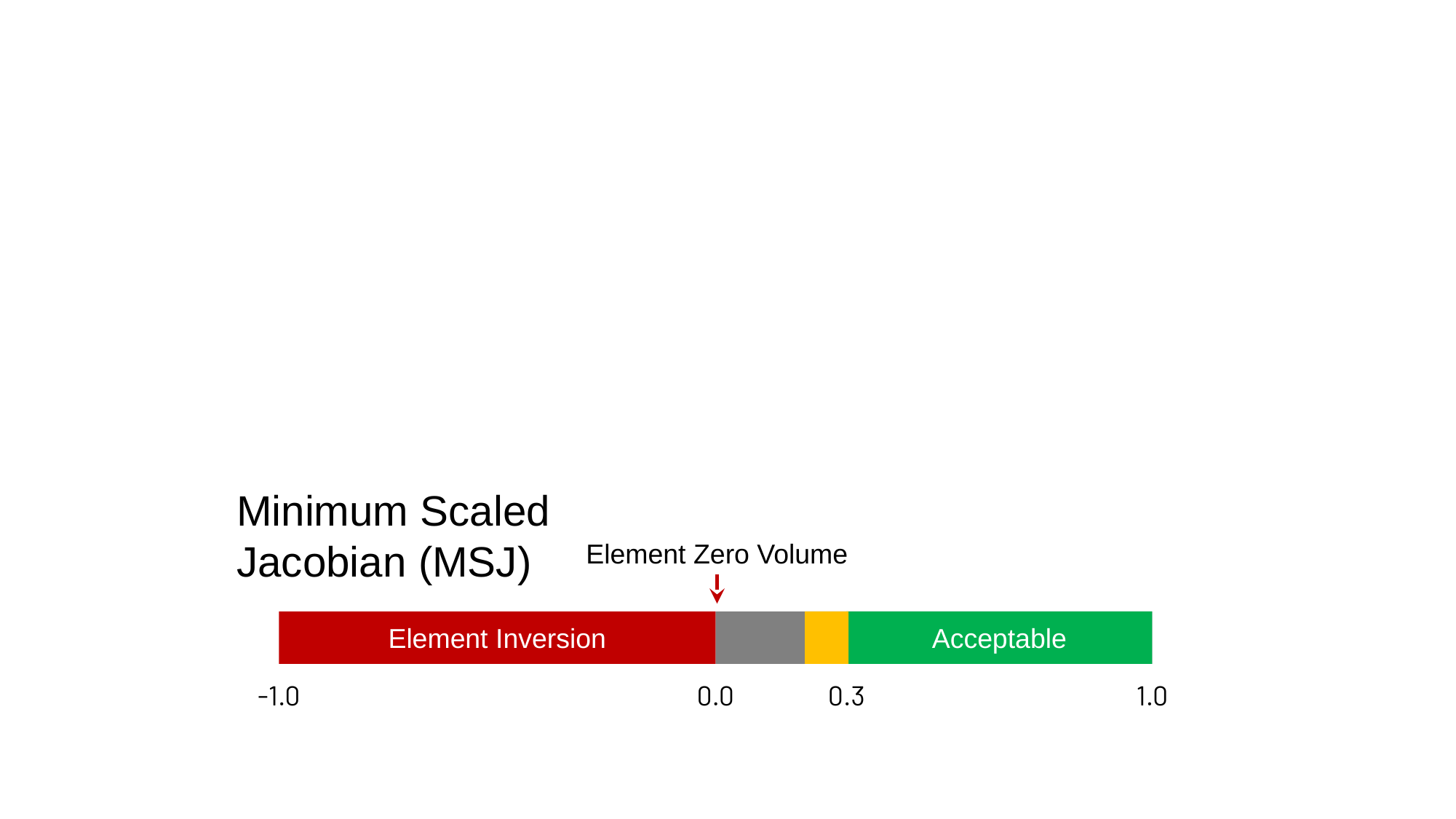

Element Zero Volume
Element Inversion

Acceptable
-1.0
0.0
0.3
1.0
Minimum Scaled Jacobian (MSJ)